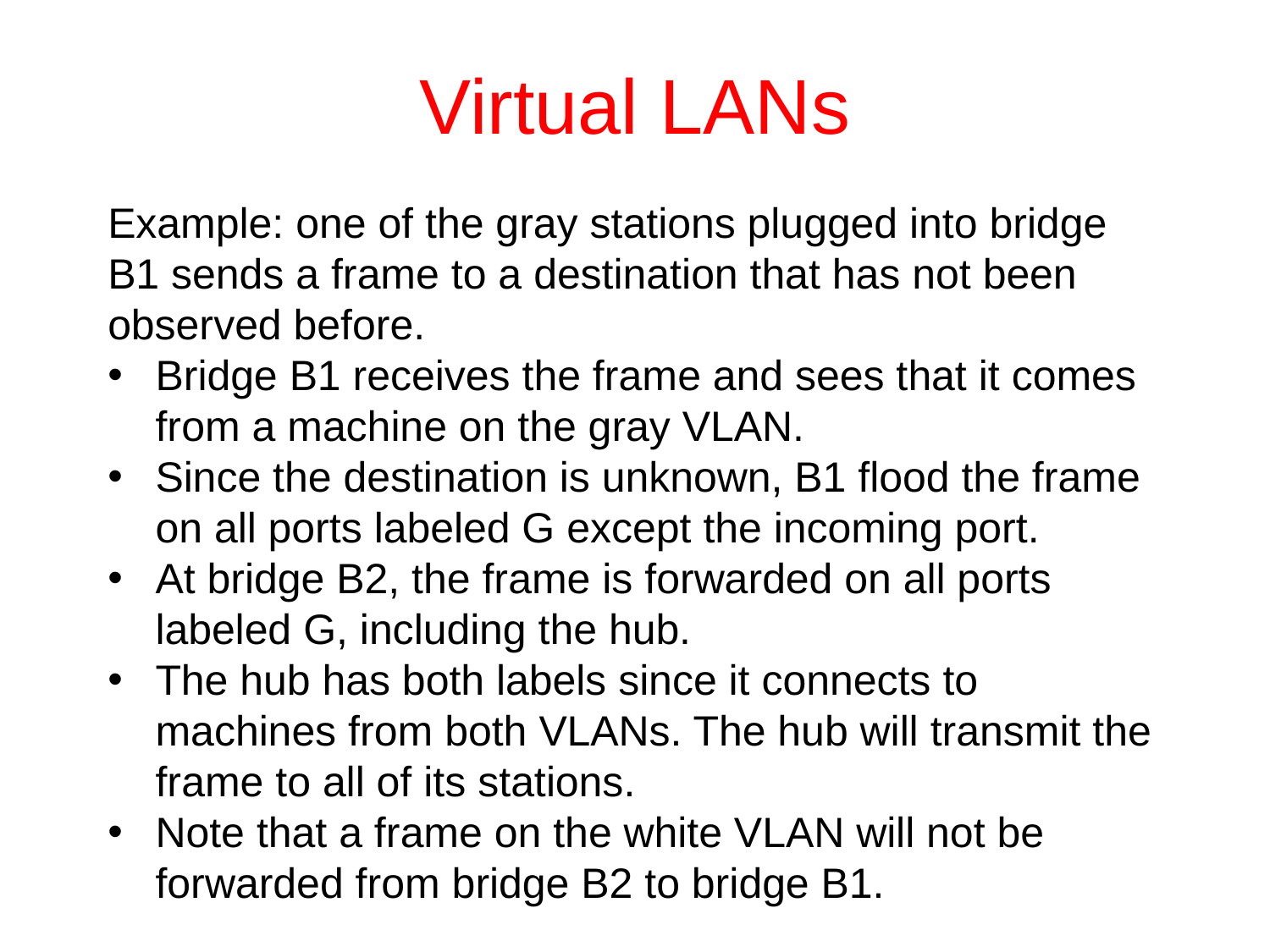

# Virtual LANs
Example: one of the gray stations plugged into bridge B1 sends a frame to a destination that has not been observed before.
Bridge B1 receives the frame and sees that it comes from a machine on the gray VLAN.
Since the destination is unknown, B1 flood the frame on all ports labeled G except the incoming port.
At bridge B2, the frame is forwarded on all ports labeled G, including the hub.
The hub has both labels since it connects to machines from both VLANs. The hub will transmit the frame to all of its stations.
Note that a frame on the white VLAN will not be forwarded from bridge B2 to bridge B1.